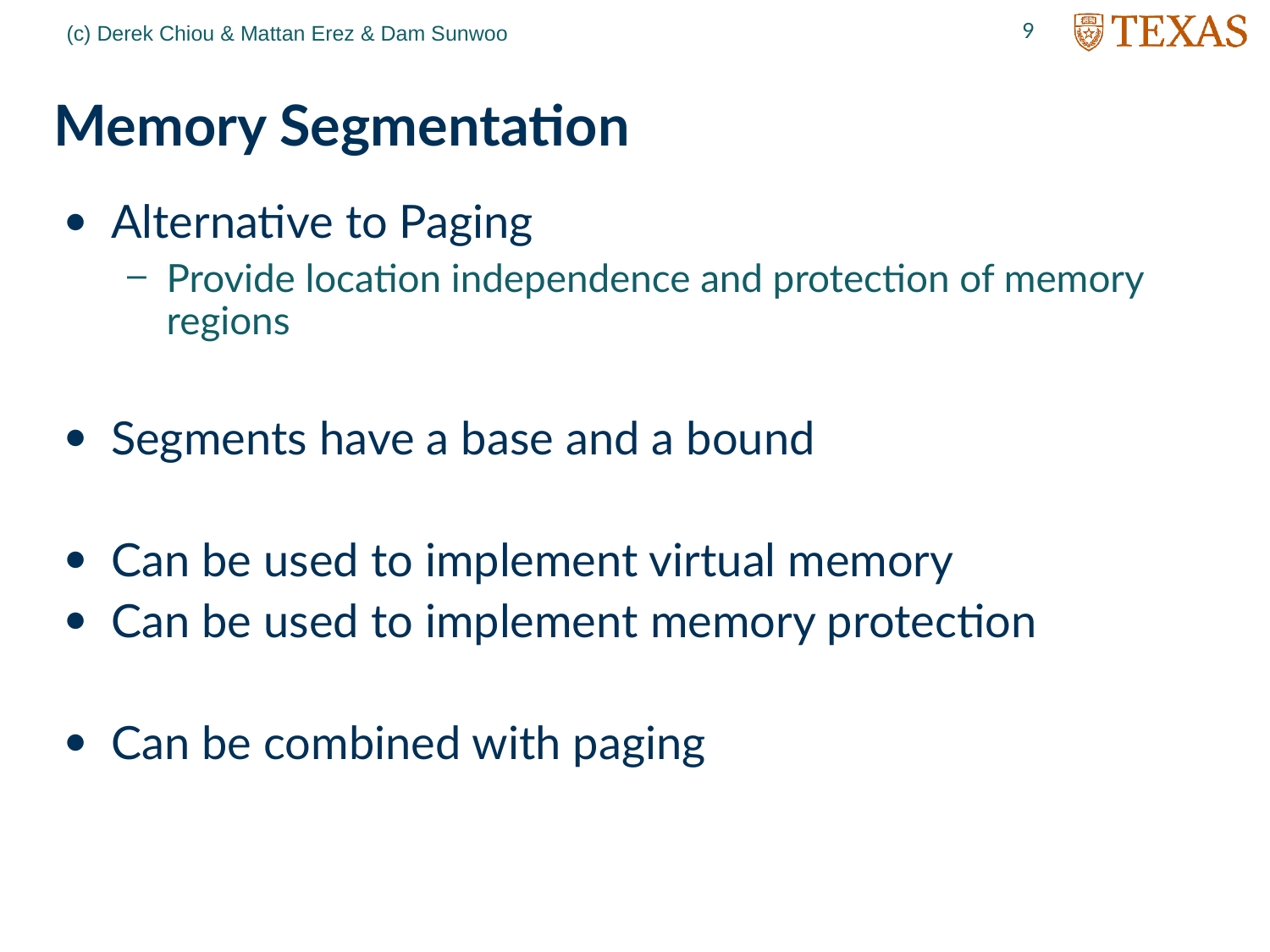

9
(c) Derek Chiou & Mattan Erez & Dam Sunwoo
# Memory Segmentation
Alternative to Paging
Provide location independence and protection of memory regions

Segments have a base and a bound

Can be used to implement virtual memory
Can be used to implement memory protection

Can be combined with paging